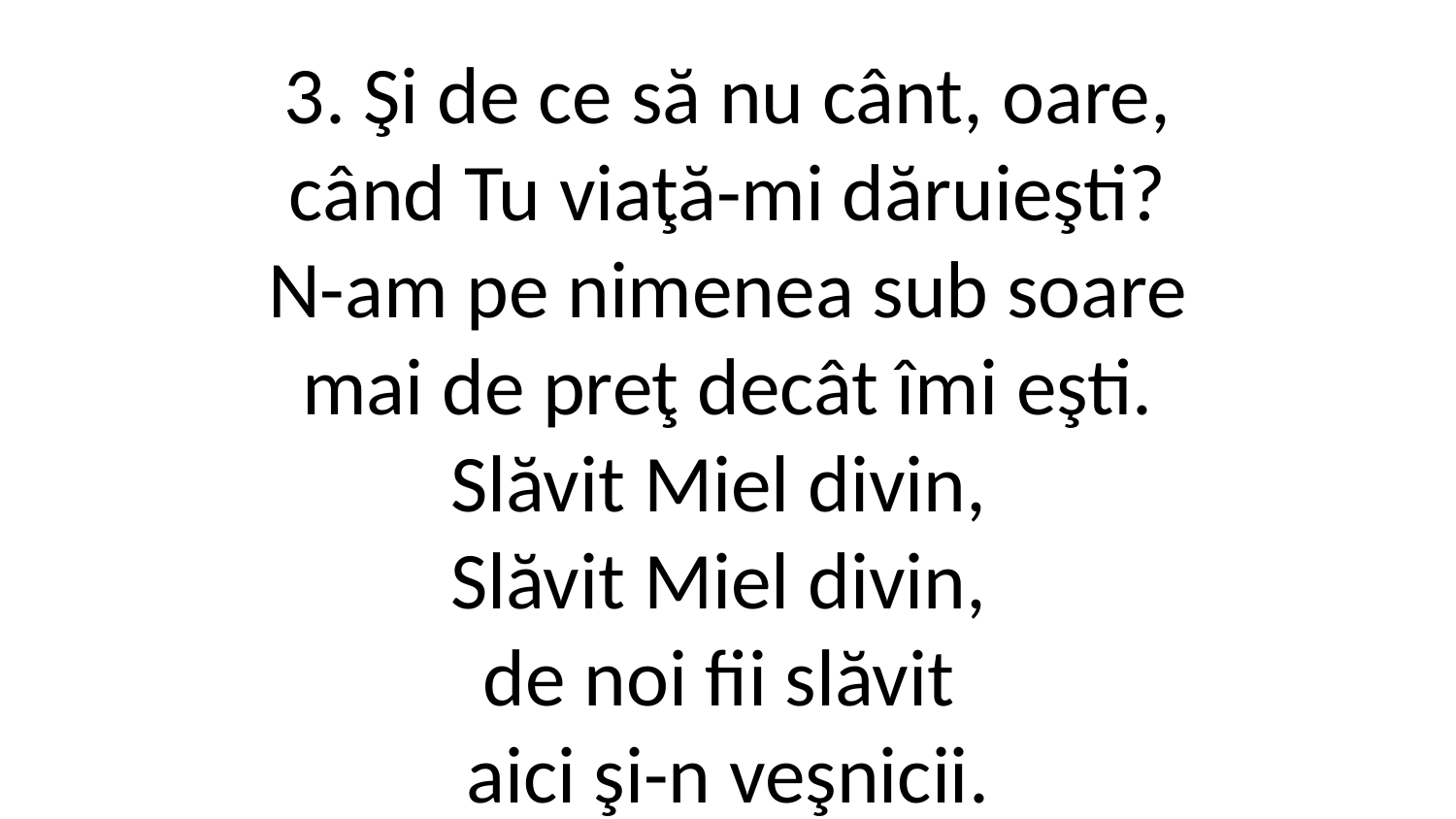

3. Şi de ce să nu cânt, oare,
când Tu viaţă-mi dăruieşti?
N-am pe nimenea sub soare
mai de preţ decât îmi eşti.
Slăvit Miel divin,
Slăvit Miel divin,
de noi fii slăvit
aici şi-n veşnicii.